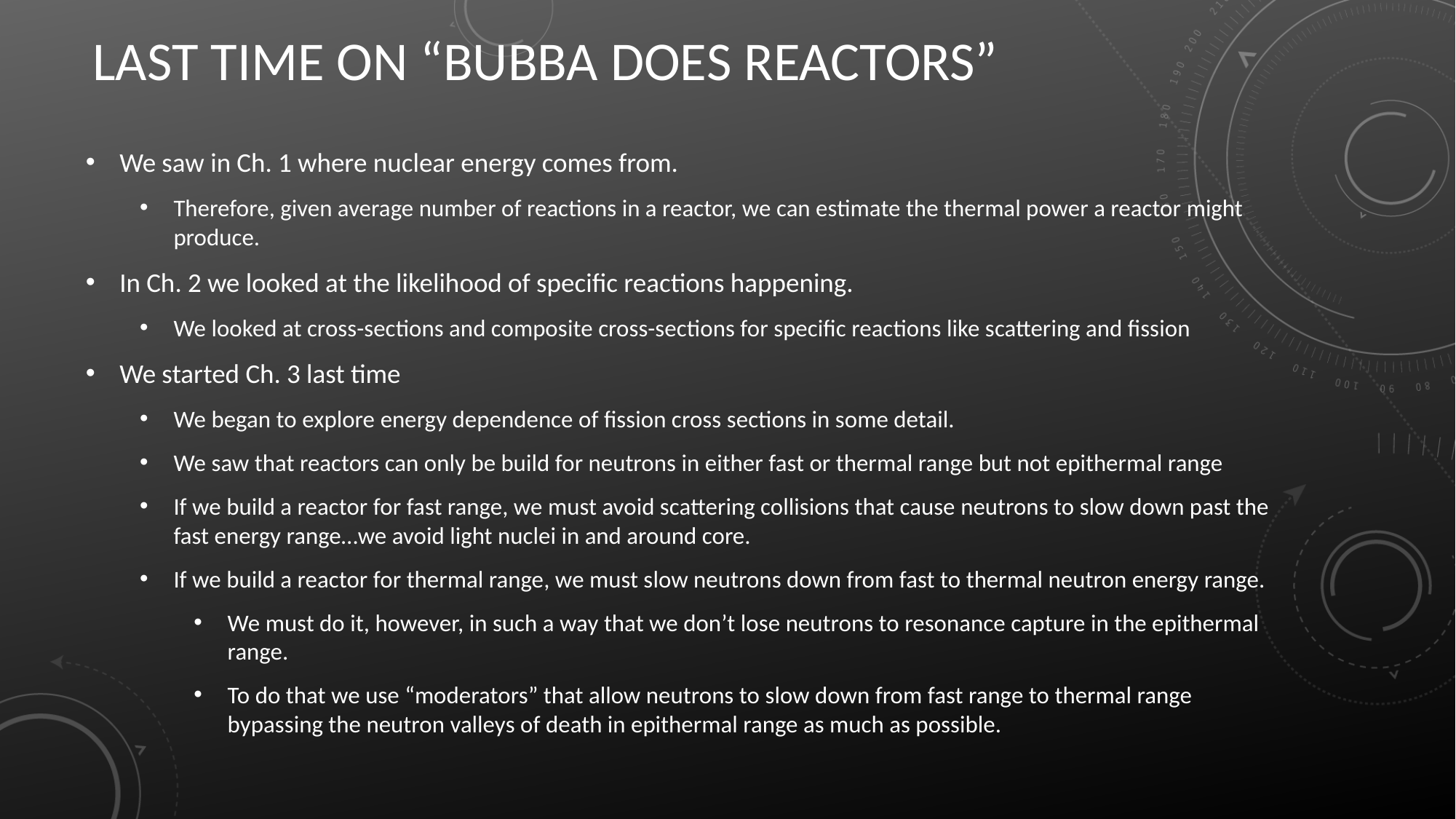

# Last time on “bubba does reactors”
We saw in Ch. 1 where nuclear energy comes from.
Therefore, given average number of reactions in a reactor, we can estimate the thermal power a reactor might produce.
In Ch. 2 we looked at the likelihood of specific reactions happening.
We looked at cross-sections and composite cross-sections for specific reactions like scattering and fission
We started Ch. 3 last time
We began to explore energy dependence of fission cross sections in some detail.
We saw that reactors can only be build for neutrons in either fast or thermal range but not epithermal range
If we build a reactor for fast range, we must avoid scattering collisions that cause neutrons to slow down past the fast energy range…we avoid light nuclei in and around core.
If we build a reactor for thermal range, we must slow neutrons down from fast to thermal neutron energy range.
We must do it, however, in such a way that we don’t lose neutrons to resonance capture in the epithermal range.
To do that we use “moderators” that allow neutrons to slow down from fast range to thermal range bypassing the neutron valleys of death in epithermal range as much as possible.